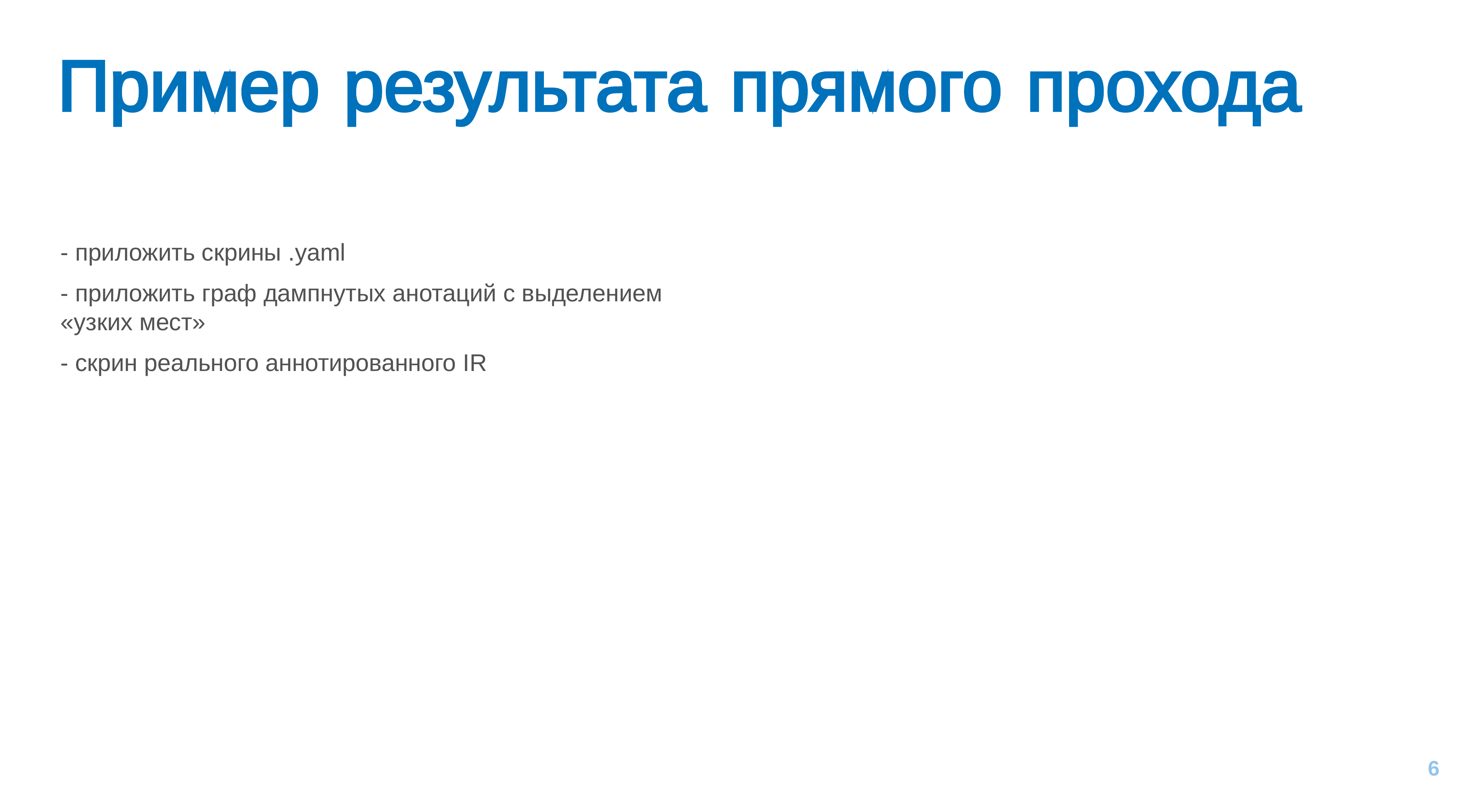

# Пример результата прямого прохода
- приложить скрины .yaml
- приложить граф дампнутых анотаций с выделением «узких мест»
- скрин реального аннотированного IR
6